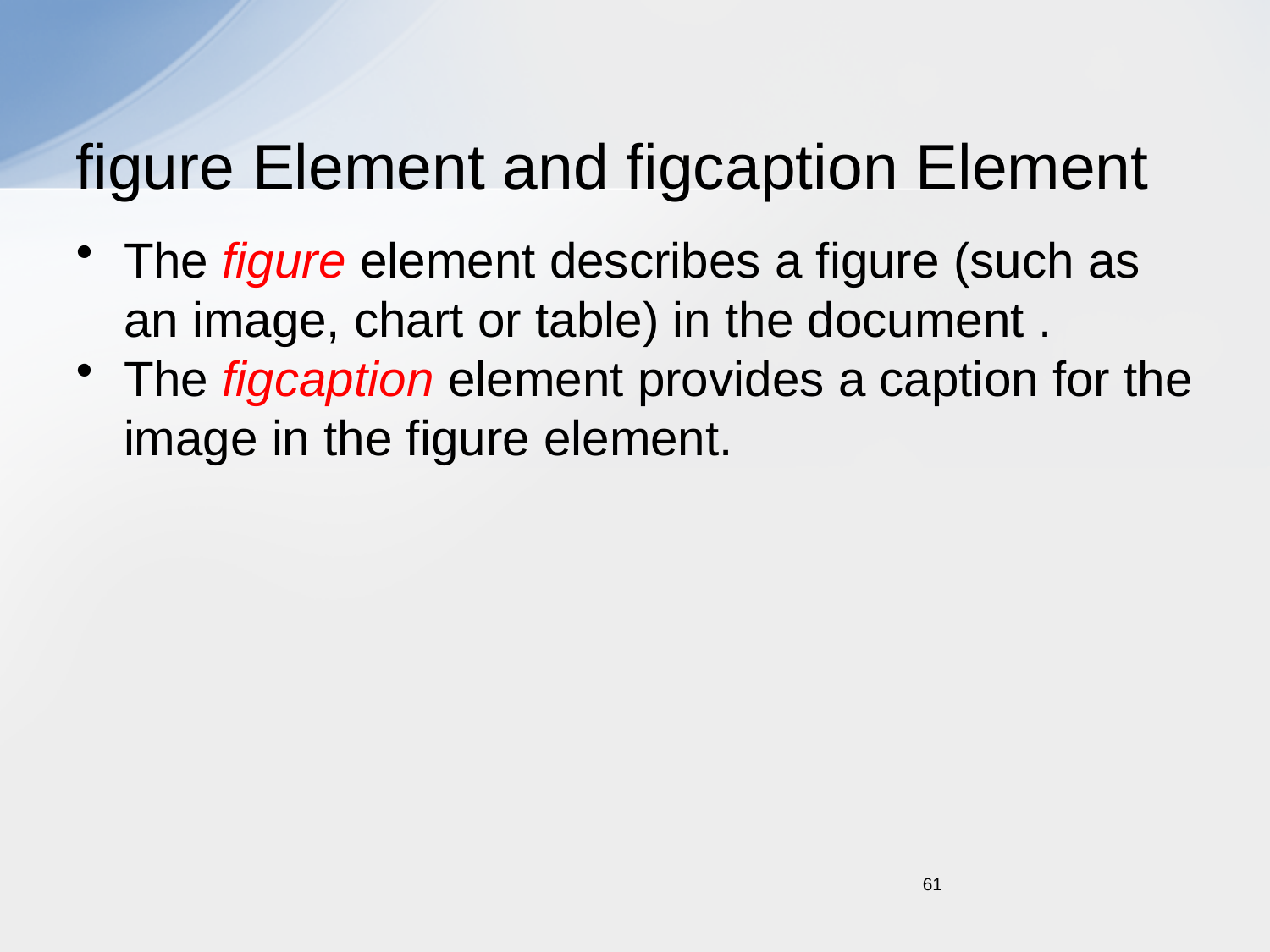

# figure Element and figcaption Element
The figure element describes a figure (such as an image, chart or table) in the document .
The figcaption element provides a caption for the image in the figure element.

61